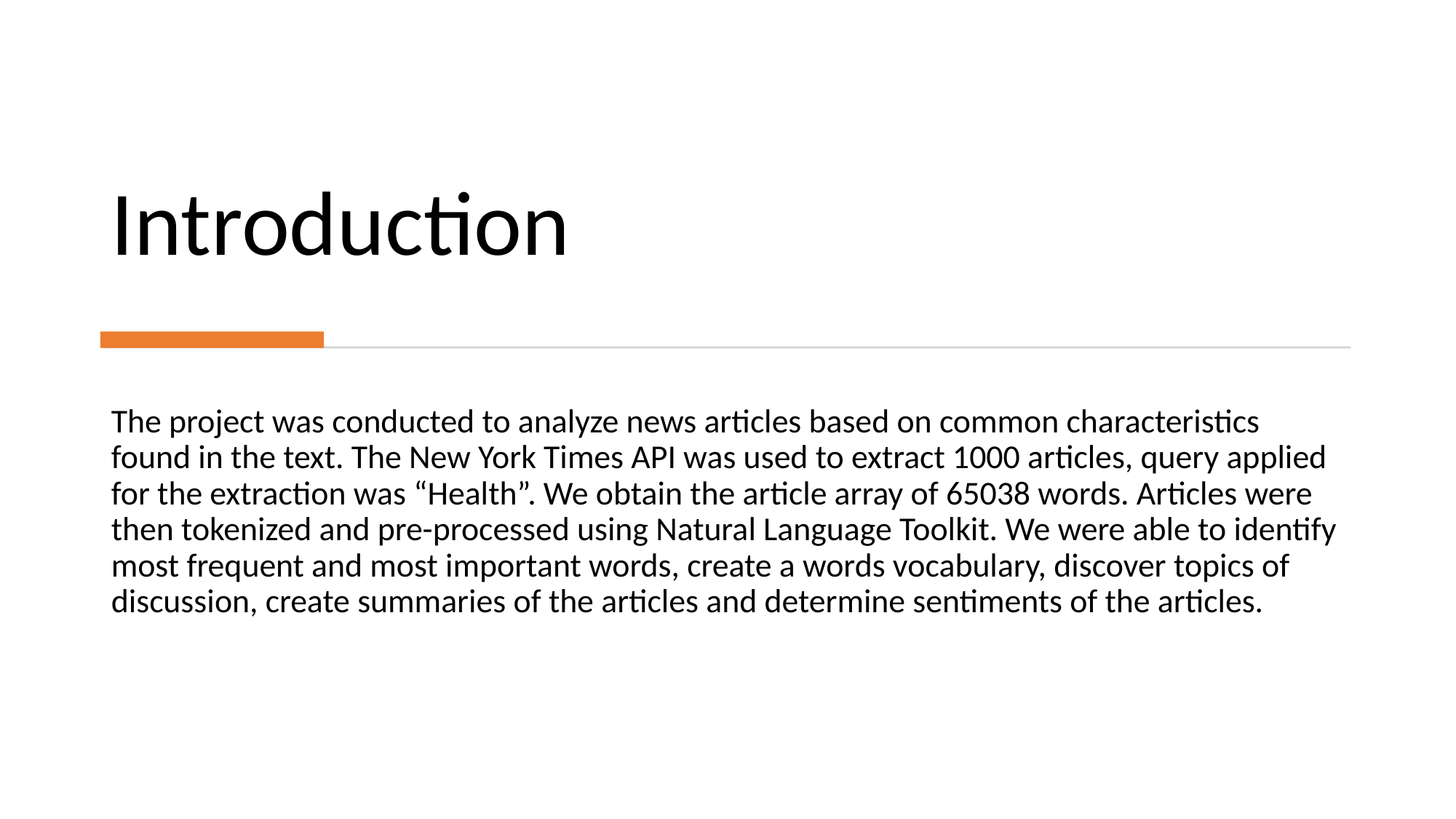

# Introduction

The project was conducted to analyze news articles based on common characteristics found in the text. The New York Times API was used to extract 1000 articles, query applied for the extraction was “Health”. We obtain the article array of 65038 words. Articles were then tokenized and pre-processed using Natural Language Toolkit. We were able to identify most frequent and most important words, create a words vocabulary, discover topics of discussion, create summaries of the articles and determine sentiments of the articles.